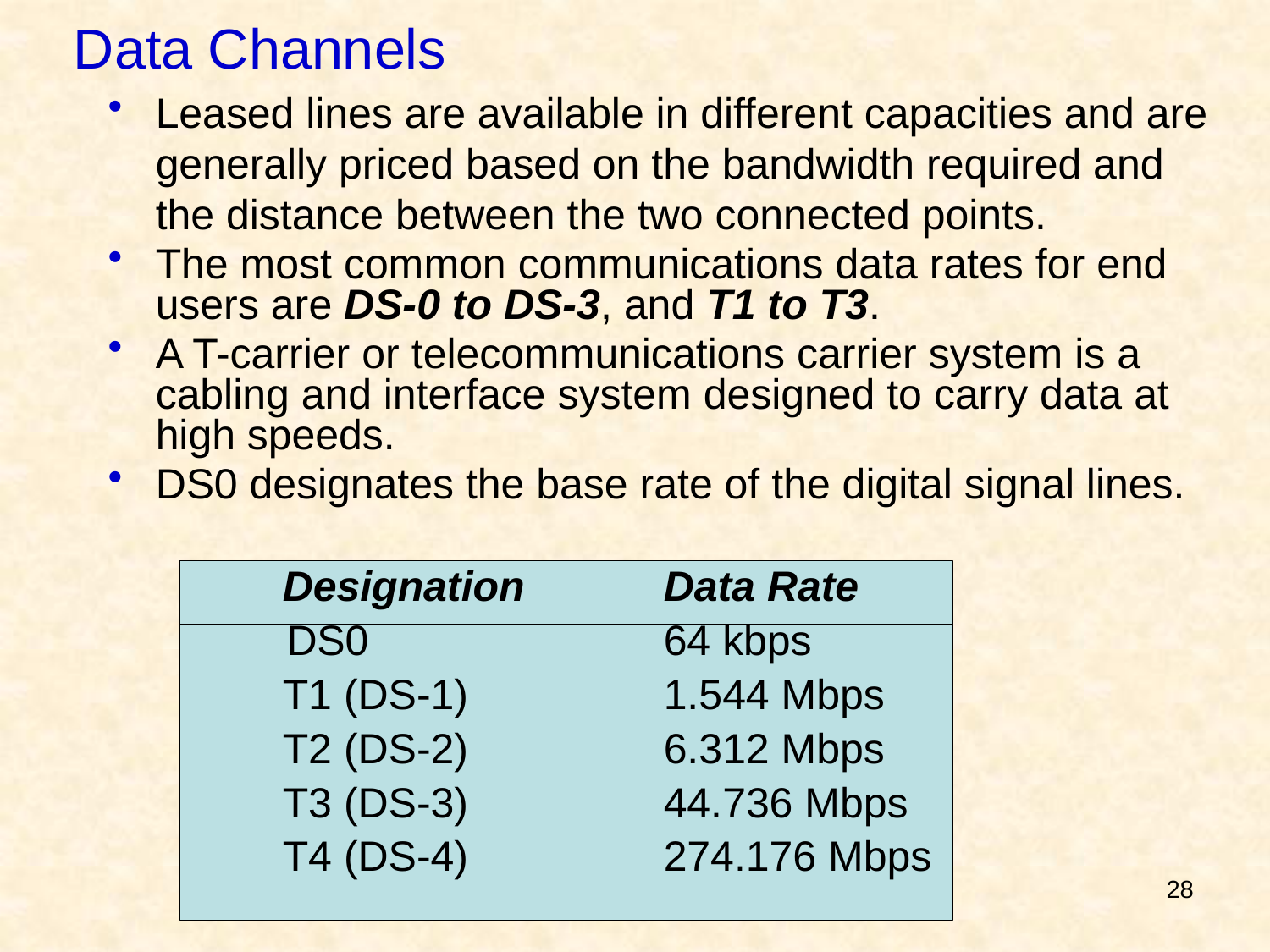

# Data Channels
Leased lines are available in different capacities and are generally priced based on the bandwidth required and the distance between the two connected points.
The most common communications data rates for end users are DS-0 to DS-3, and T1 to T3.
A T-carrier or telecommunications carrier system is a cabling and interface system designed to carry data at high speeds.
DS0 designates the base rate of the digital signal lines.

		Designation		Data Rate
		 DS0			64 kbps
		T1 (DS-1)		1.544 Mbps
		T2 (DS-2)		6.312 Mbps
		T3 (DS-3)		44.736 Mbps
		T4 (DS-4)		274.176 Mbps

28